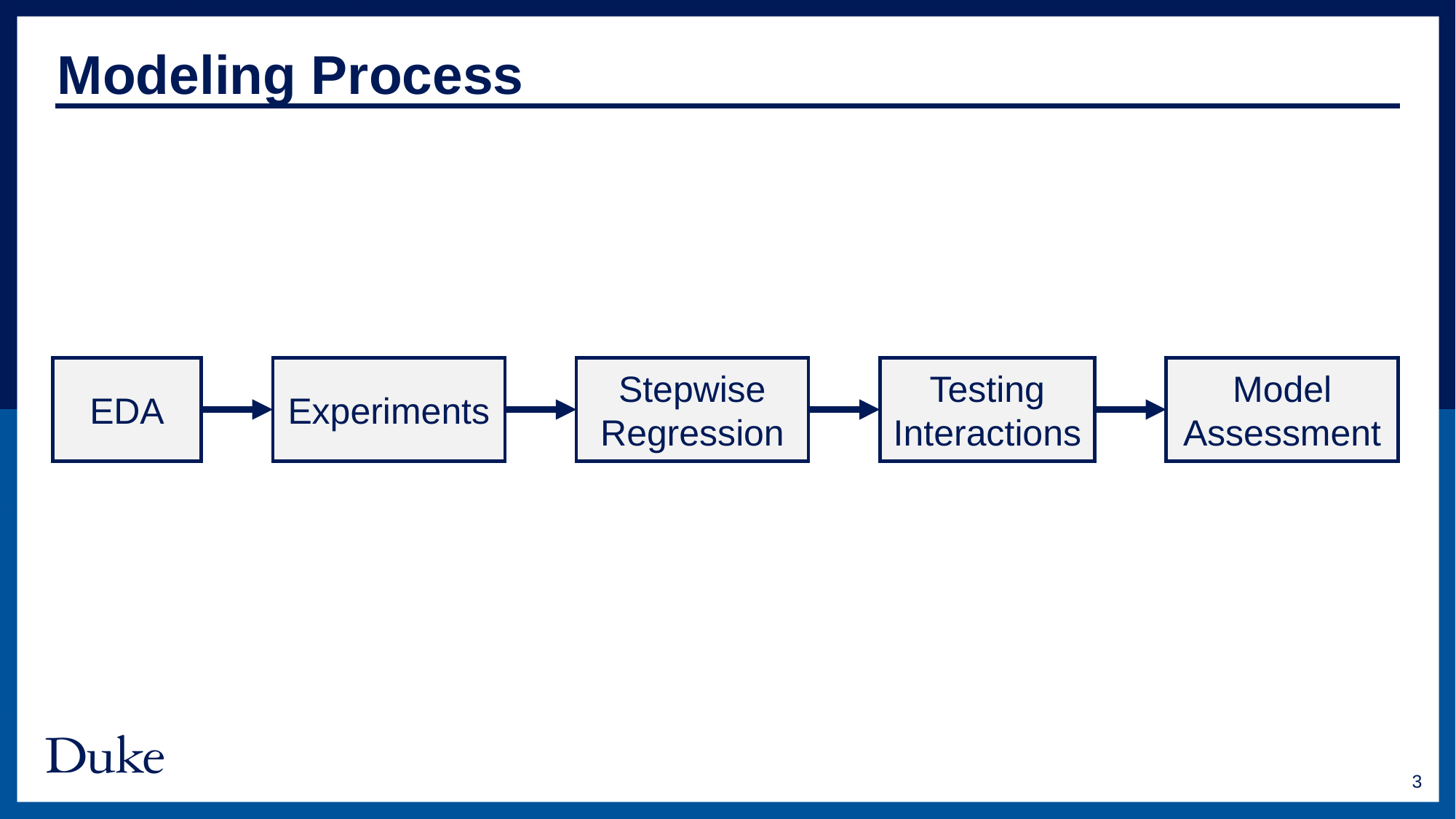

Modeling Process
EDA
Experiments
Stepwise Regression
Testing Interactions
Model Assessment
3